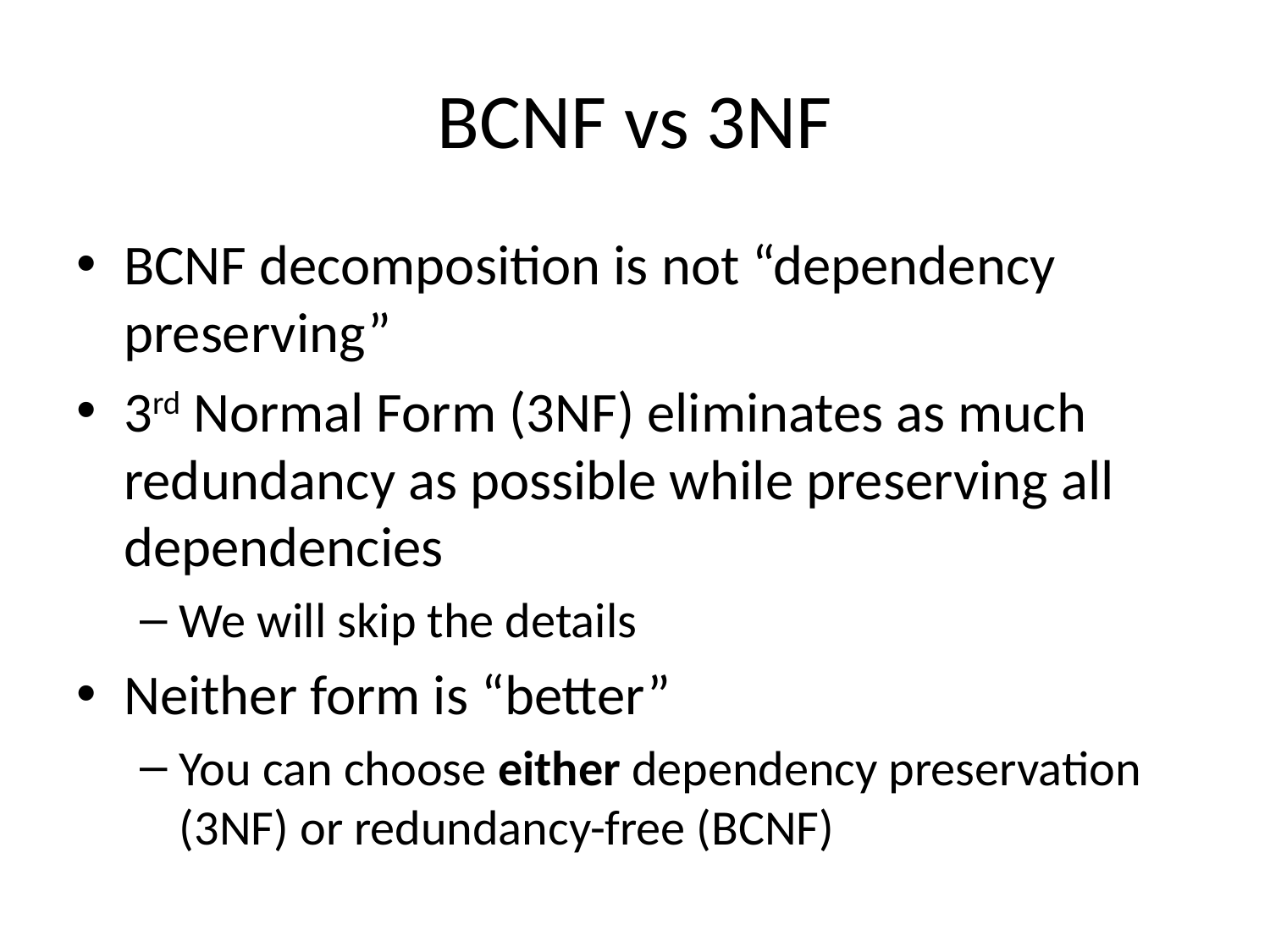

# BCNF vs 3NF
BCNF decomposition is not “dependency preserving”
3rd Normal Form (3NF) eliminates as much redundancy as possible while preserving all dependencies
We will skip the details
Neither form is “better”
You can choose either dependency preservation (3NF) or redundancy-free (BCNF)